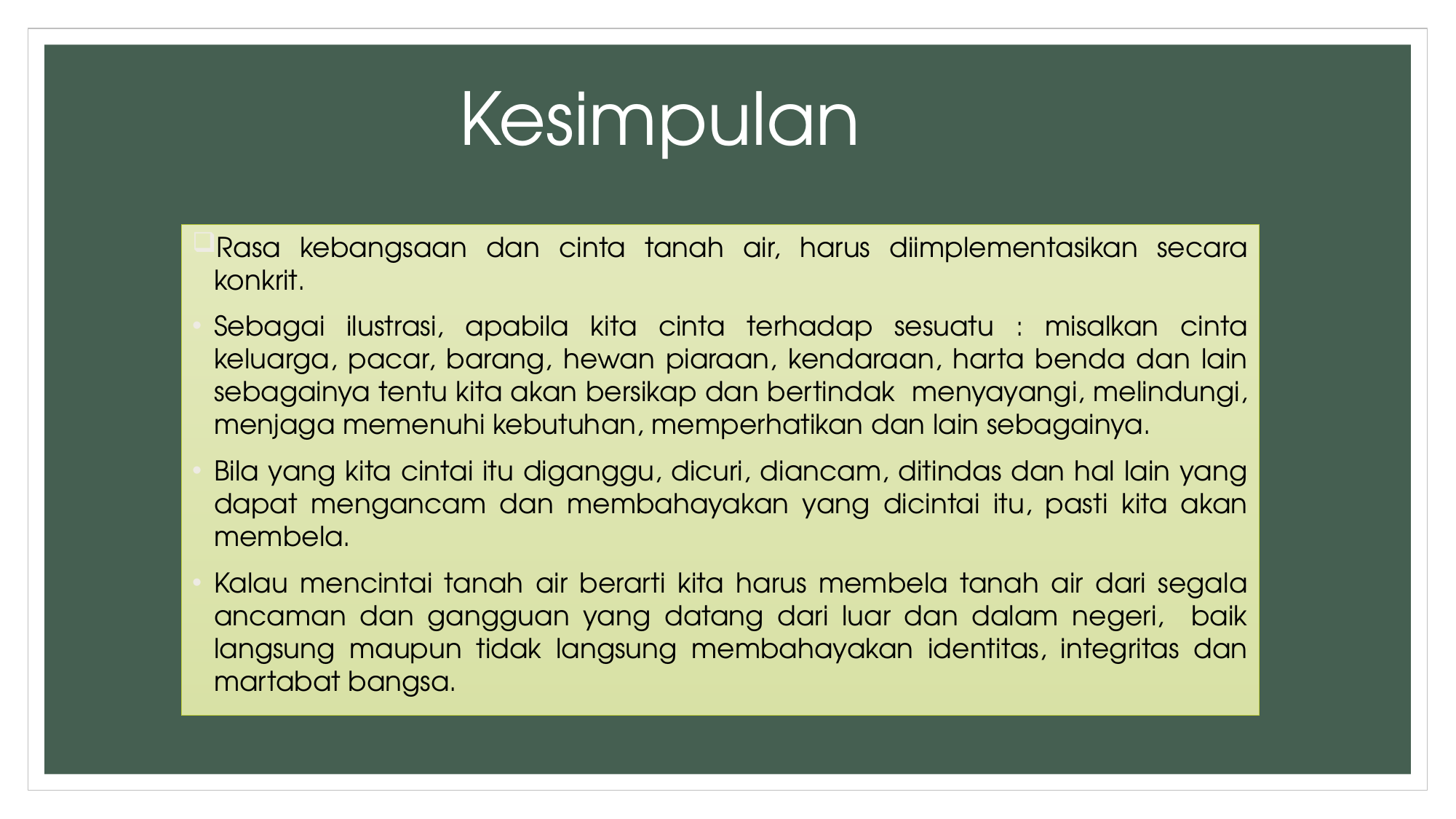

# Kesimpulan
Rasa kebangsaan dan cinta tanah air, harus diimplementasikan secara konkrit.
Sebagai ilustrasi, apabila kita cinta terhadap sesuatu : misalkan cinta keluarga, pacar, barang, hewan piaraan, kendaraan, harta benda dan lain sebagainya tentu kita akan bersikap dan bertindak  menyayangi, melindungi, menjaga memenuhi kebutuhan, memperhatikan dan lain sebagainya.
Bila yang kita cintai itu diganggu, dicuri, diancam, ditindas dan hal lain yang dapat mengancam dan membahayakan yang dicintai itu, pasti kita akan membela.
Kalau mencintai tanah air berarti kita harus membela tanah air dari segala ancaman dan gangguan yang datang dari luar dan dalam negeri,  baik langsung maupun tidak langsung membahayakan identitas, integritas dan martabat bangsa.